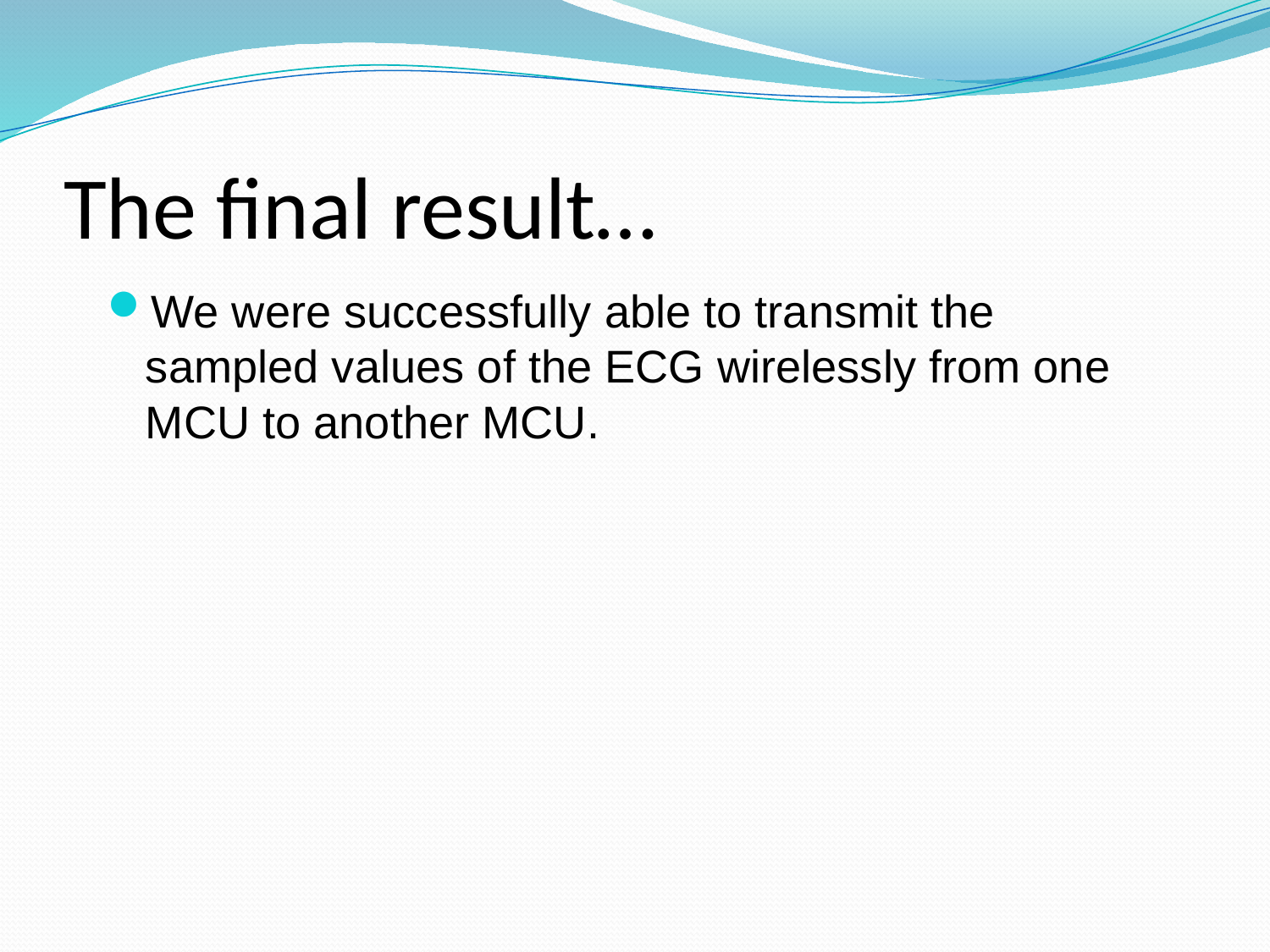

# The final result…
We were successfully able to transmit the sampled values of the ECG wirelessly from one MCU to another MCU.